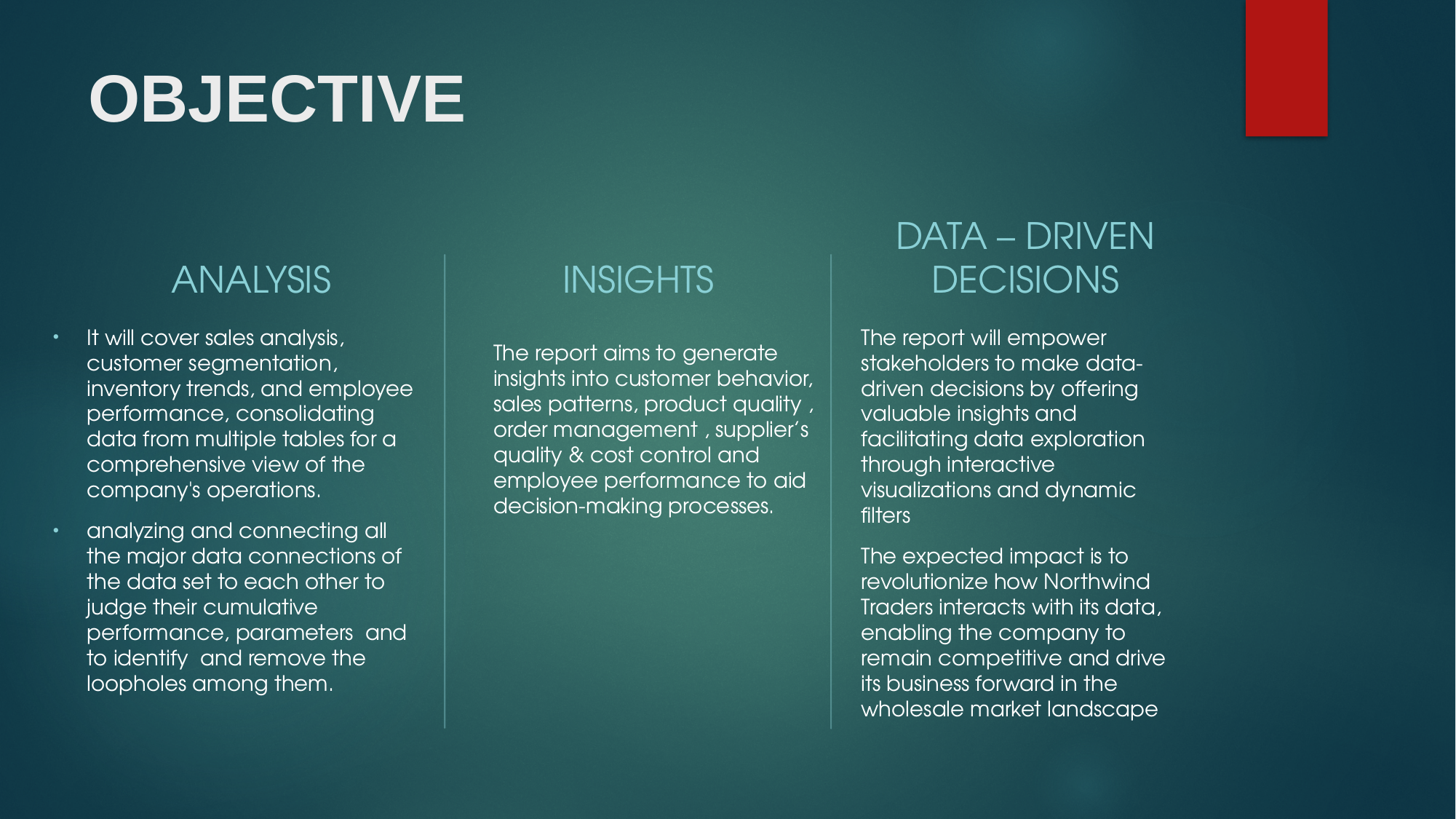

# OBJECTIVE
ANALYSIS
INSIGHTS
DATA – DRIVEN DECISIONS
It will cover sales analysis, customer segmentation, inventory trends, and employee performance, consolidating data from multiple tables for a comprehensive view of the company's operations.
analyzing and connecting all the major data connections of the data set to each other to judge their cumulative performance, parameters  and to identify  and remove the loopholes among them.
The report will empower stakeholders to make data-driven decisions by offering valuable insights and facilitating data exploration through interactive visualizations and dynamic filters
The expected impact is to revolutionize how Northwind Traders interacts with its data, enabling the company to remain competitive and drive its business forward in the wholesale market landscape
The report aims to generate insights into customer behavior, sales patterns, product quality , order management , supplier’s quality & cost control and employee performance to aid decision-making processes.